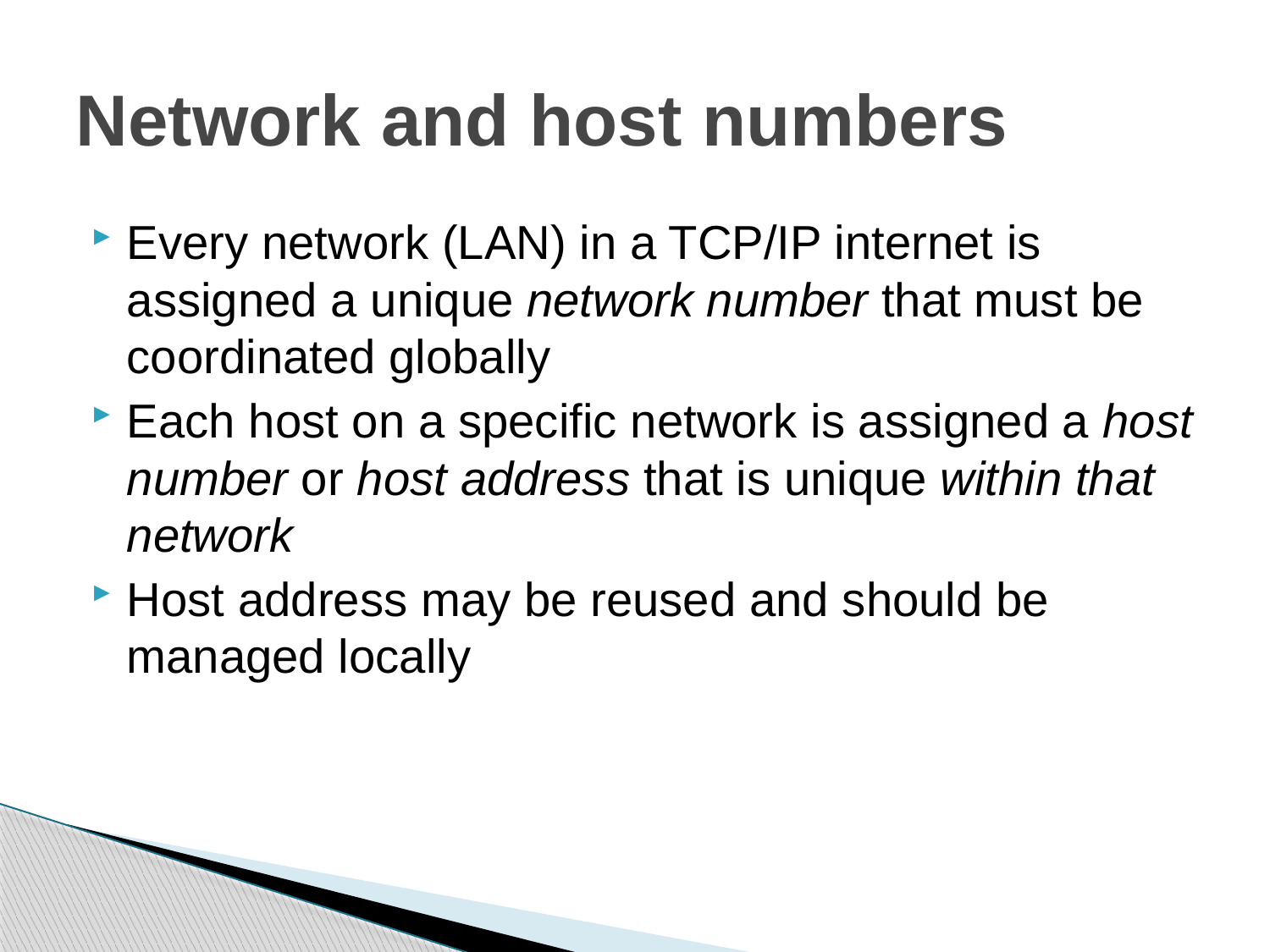

# Network and host numbers
Every network (LAN) in a TCP/IP internet is assigned a unique network number that must be coordinated globally
Each host on a specific network is assigned a host number or host address that is unique within that network
Host address may be reused and should be managed locally